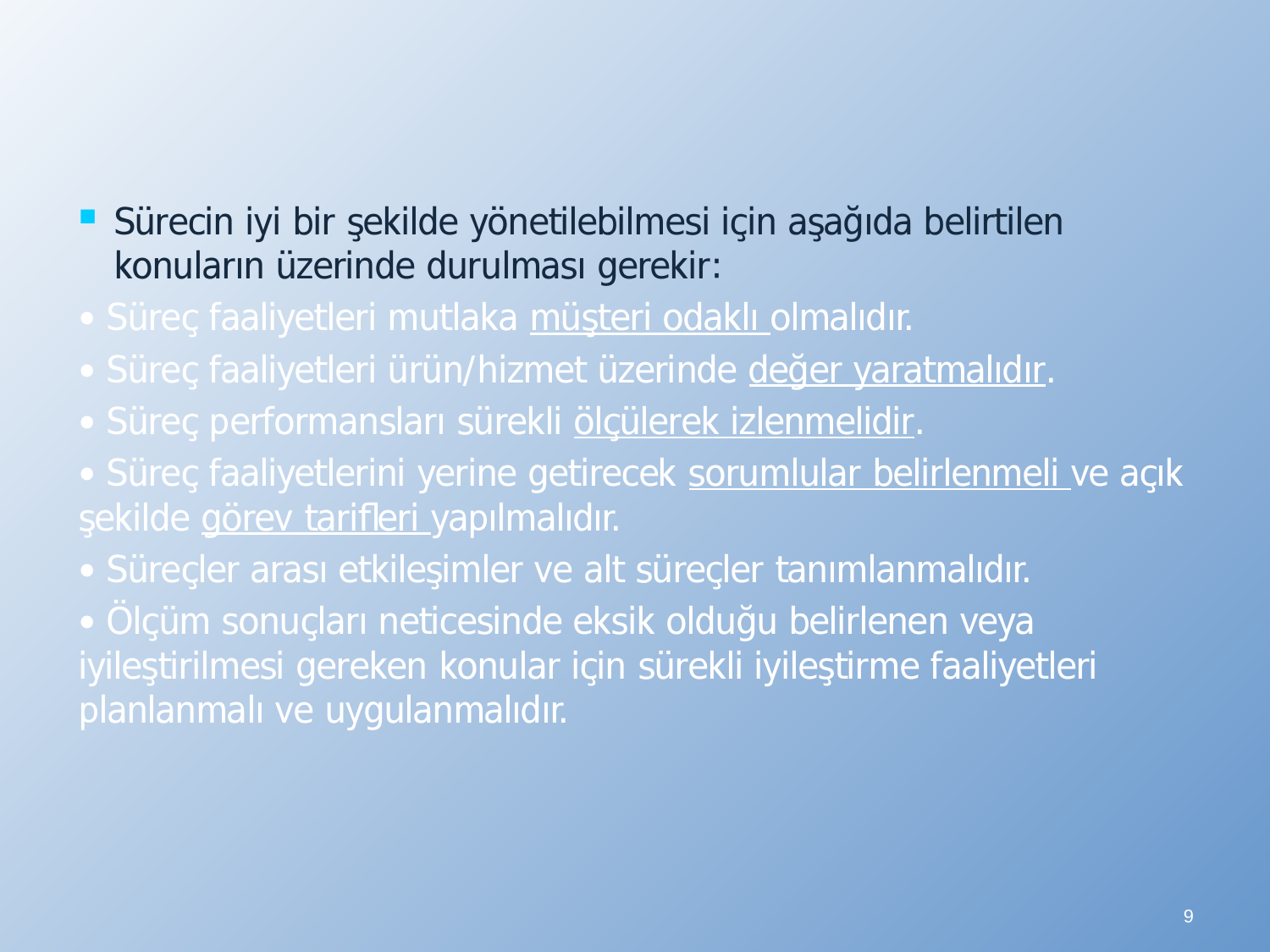

Sürecin iyi bir şekilde yönetilebilmesi için aşağıda belirtilen konuların üzerinde durulması gerekir:
• Süreç faaliyetleri mutlaka müşteri odaklı olmalıdır.
• Süreç faaliyetleri ürün/hizmet üzerinde değer yaratmalıdır.
• Süreç performansları sürekli ölçülerek izlenmelidir.
• Süreç faaliyetlerini yerine getirecek sorumlular belirlenmeli ve açık şekilde görev tarifleri yapılmalıdır.
• Süreçler arası etkileşimler ve alt süreçler tanımlanmalıdır.
• Ölçüm sonuçları neticesinde eksik olduğu belirlenen veya iyileştirilmesi gereken konular için sürekli iyileştirme faaliyetleri planlanmalı ve uygulanmalıdır.
9